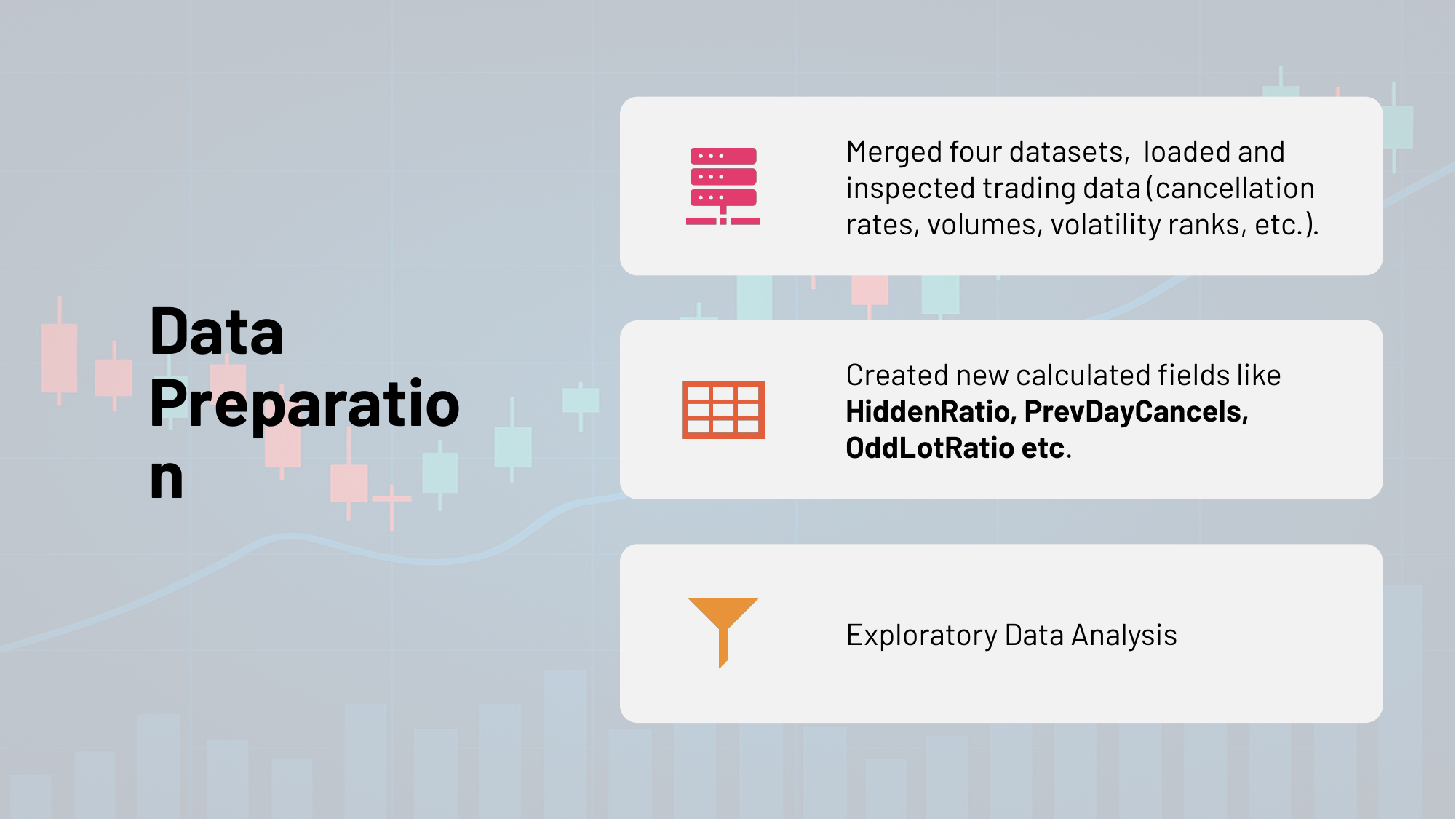

Merged four datasets,  loaded and inspected trading data (cancellation rates, volumes, volatility ranks, etc.).
# Data Preparation

Created new calculated fields like HiddenRatio, PrevDayCancels, OddLotRatio etc.

Exploratory Data Analysis